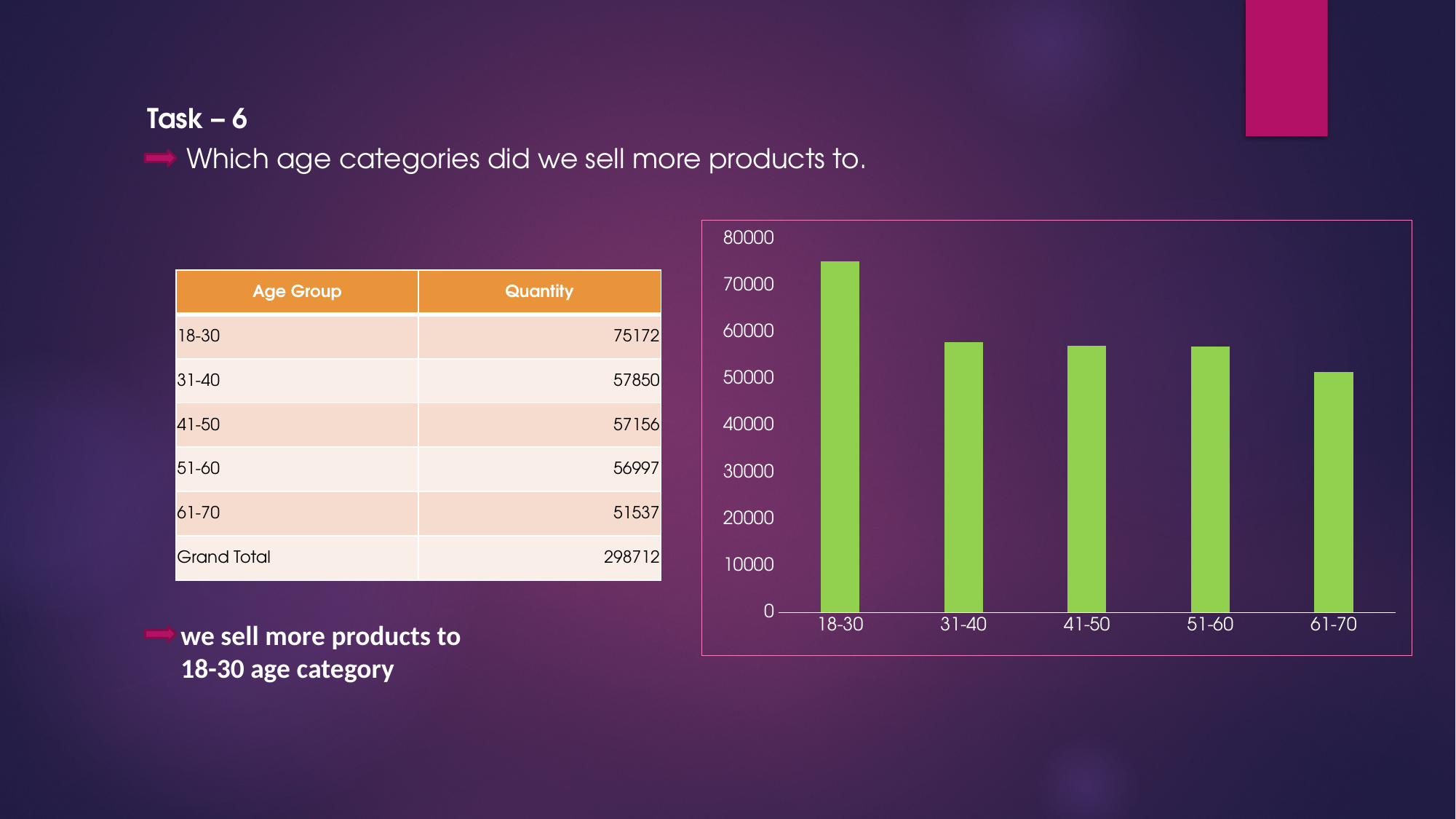

Task – 6
Which age categories did we sell more products to.

### Chart

| Category | Quantity |
|---|---|
| 18-30 | 75172.0 |
| 31-40 | 57850.0 |
| 41-50 | 57156.0 |
| 51-60 | 56997.0 |
| 61-70 | 51537.0 |
| Age Group | Quantity |
| --- | --- |
| 18-30 | 75172 |
| 31-40 | 57850 |
| 41-50 | 57156 |
| 51-60 | 56997 |
| 61-70 | 51537 |
| Grand Total | 298712 |
we sell more products to
18-30 age category